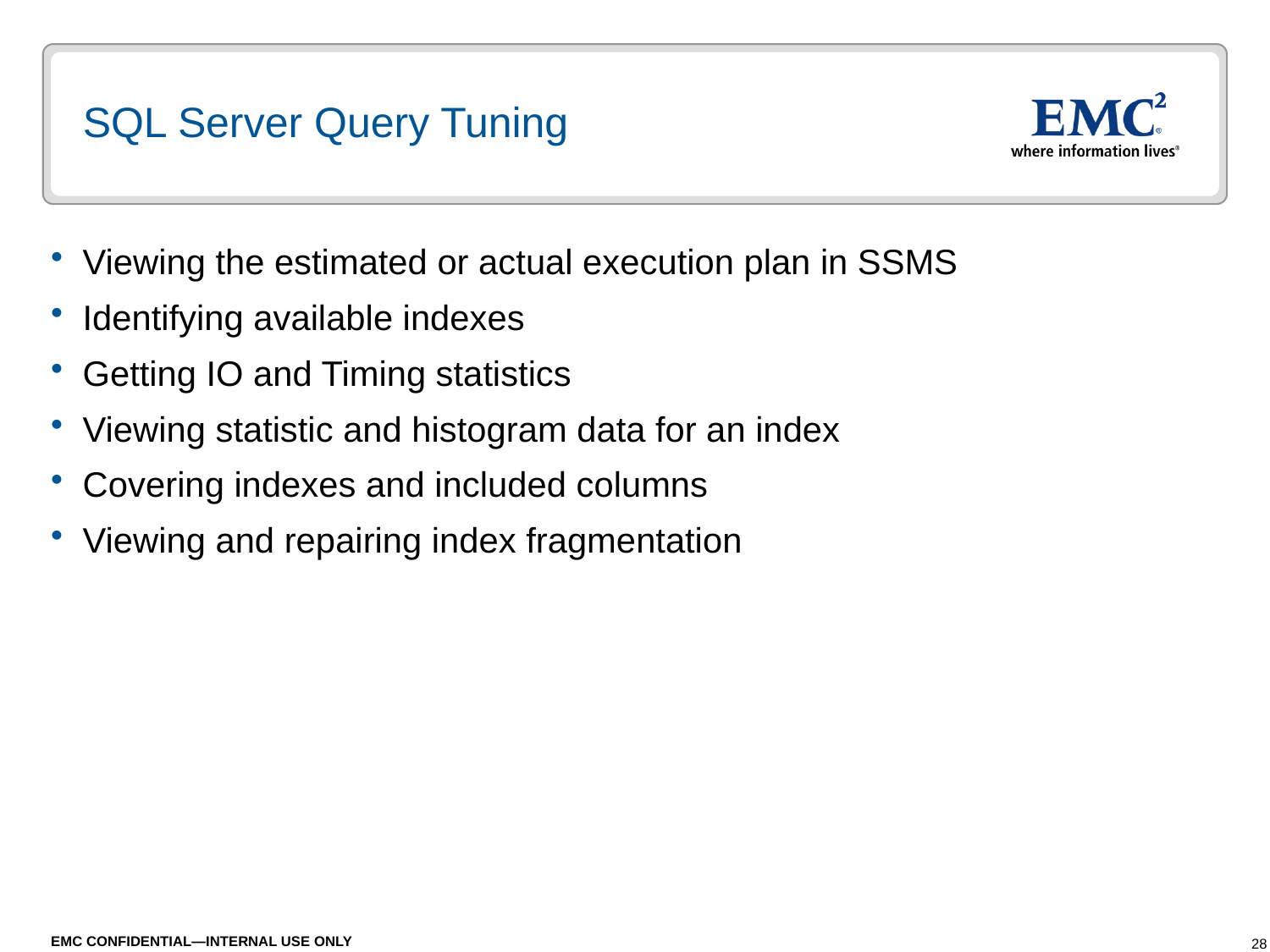

# SQL Server Query Tuning
Viewing the estimated or actual execution plan in SSMS
Identifying available indexes
Getting IO and Timing statistics
Viewing statistic and histogram data for an index
Covering indexes and included columns
Viewing and repairing index fragmentation